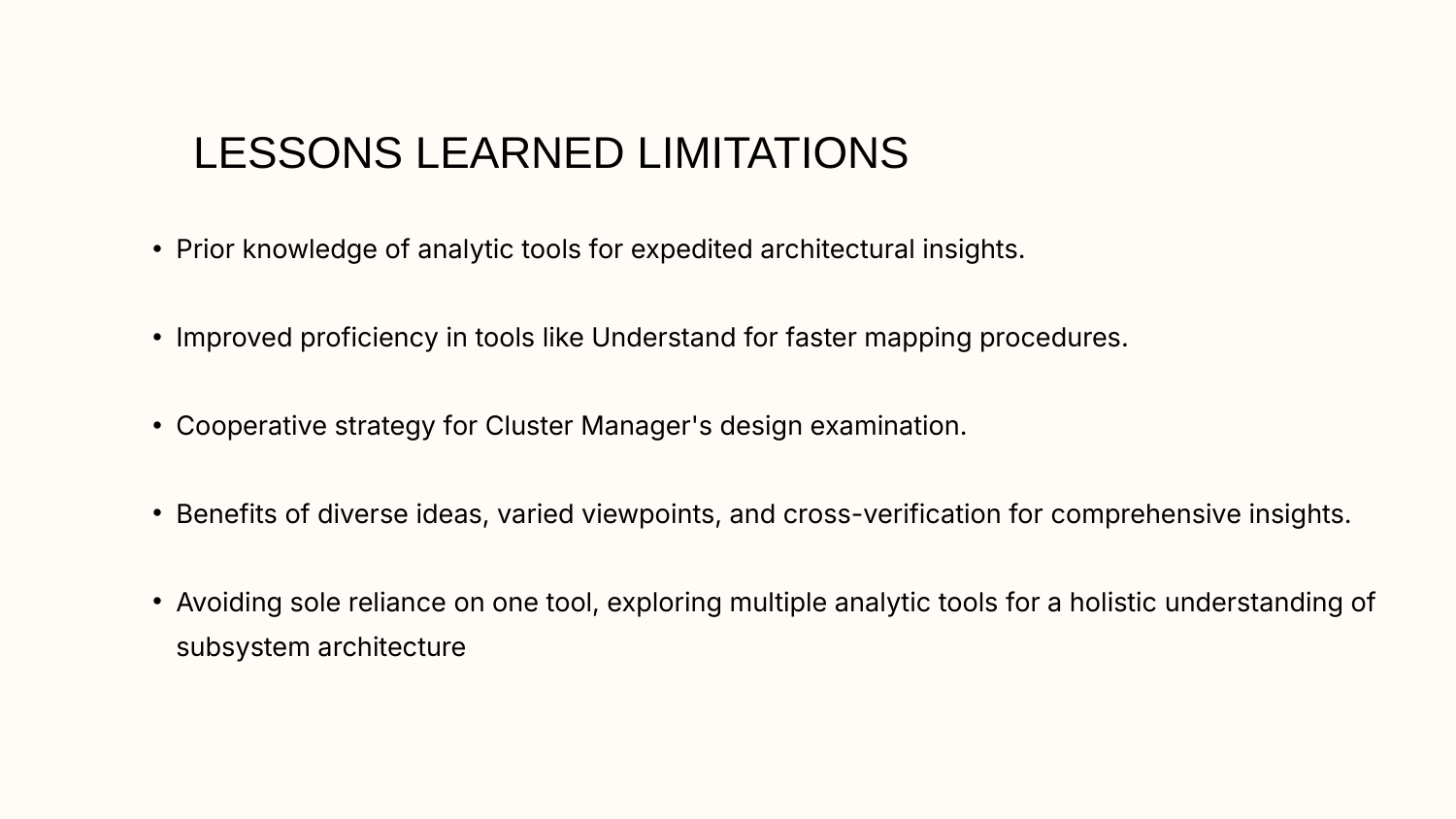

LESSONS LEARNED LIMITATIONS
Prior knowledge of analytic tools for expedited architectural insights.

Improved proficiency in tools like Understand for faster mapping procedures.

Cooperative strategy for Cluster Manager's design examination.

Benefits of diverse ideas, varied viewpoints, and cross-verification for comprehensive insights.

Avoiding sole reliance on one tool, exploring multiple analytic tools for a holistic understanding of subsystem architecture